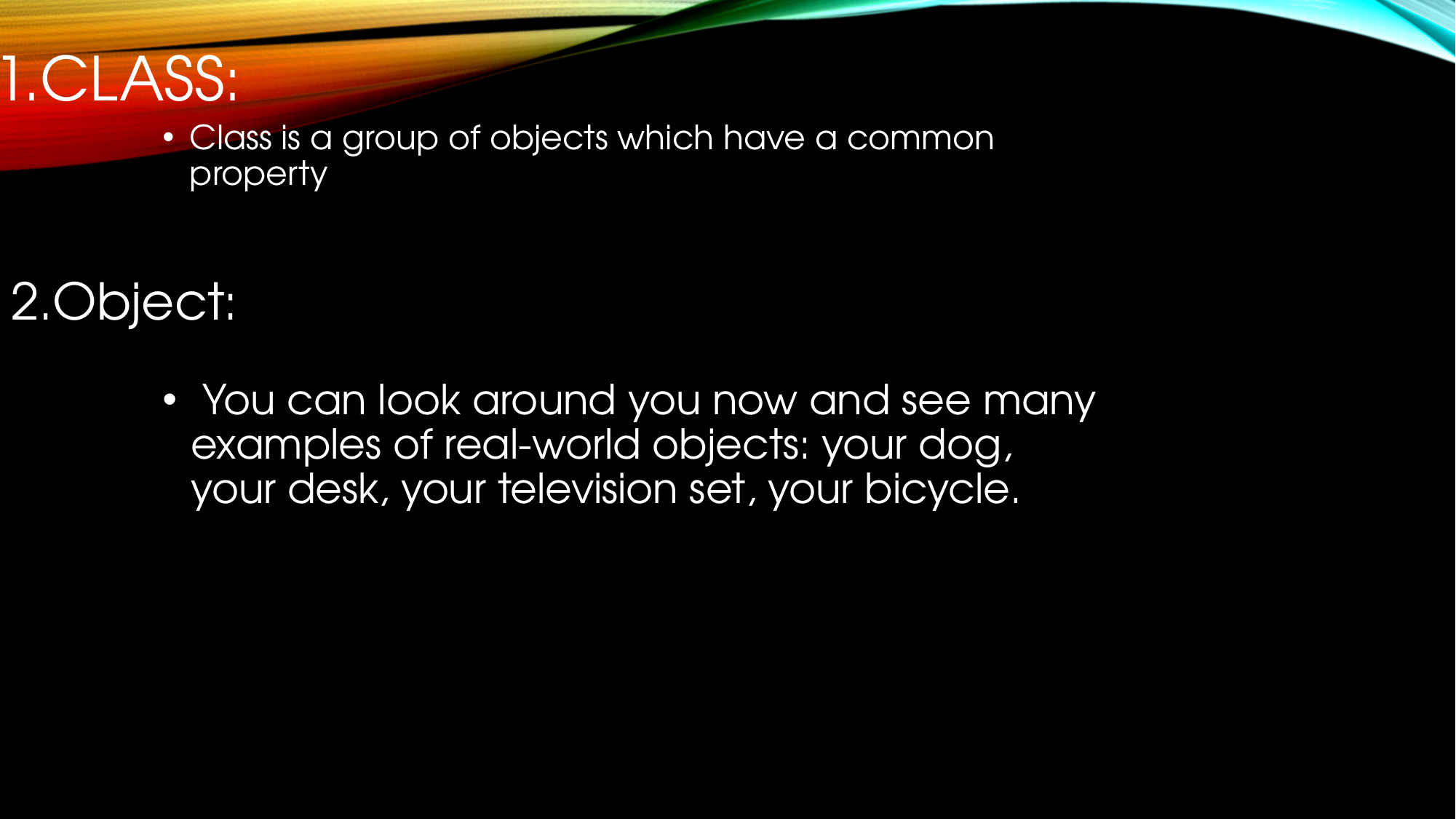

# 1.Class:
Class is a group of objects which have a common property

2.Object:
 You can look around you now and see many examples of real-world objects: your dog, your desk, your television set, your bicycle.